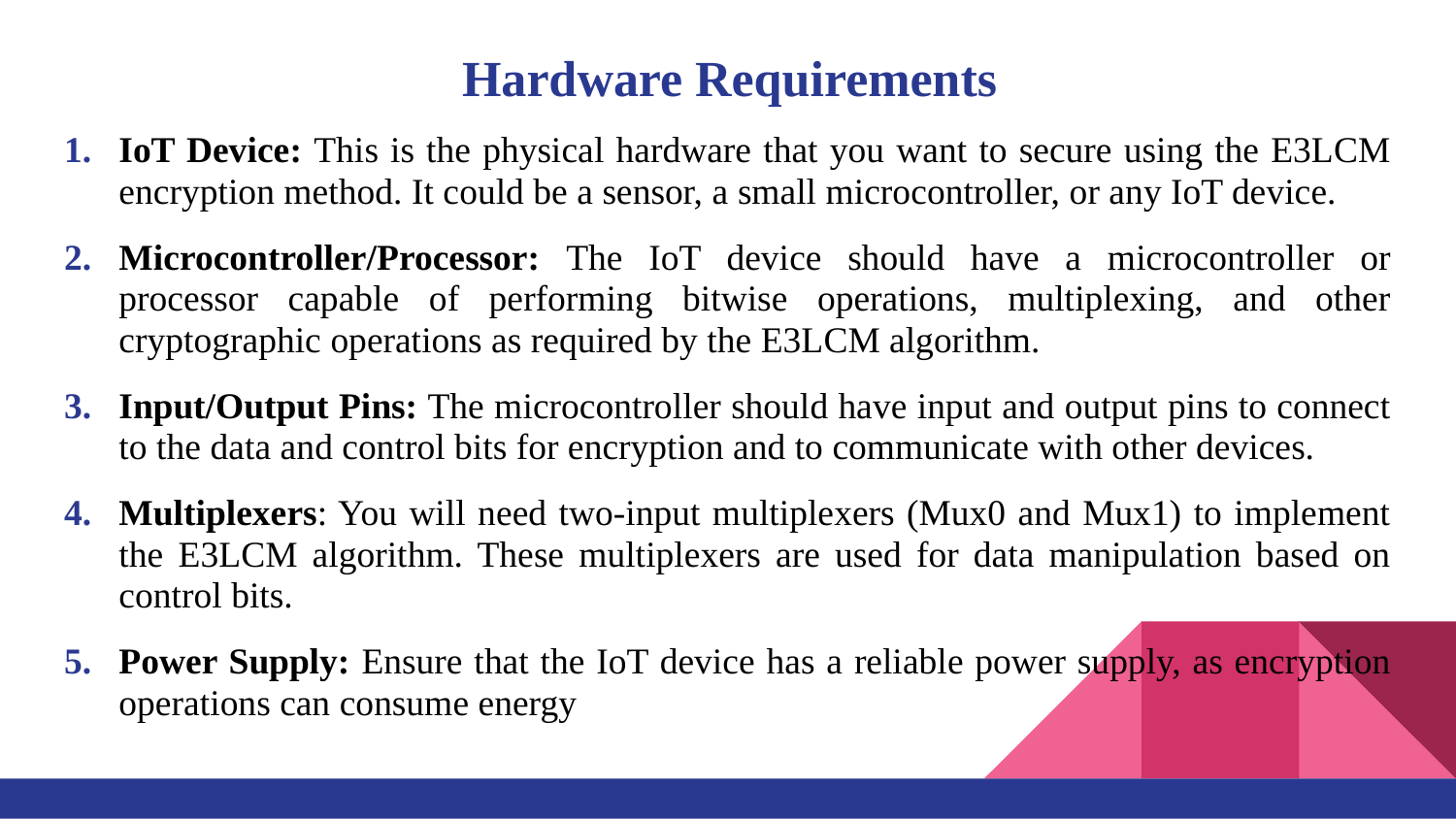

# Hardware Requirements
IoT Device: This is the physical hardware that you want to secure using the E3LCM encryption method. It could be a sensor, a small microcontroller, or any IoT device.
Microcontroller/Processor: The IoT device should have a microcontroller or processor capable of performing bitwise operations, multiplexing, and other cryptographic operations as required by the E3LCM algorithm.
Input/Output Pins: The microcontroller should have input and output pins to connect to the data and control bits for encryption and to communicate with other devices.
Multiplexers: You will need two-input multiplexers (Mux0 and Mux1) to implement the E3LCM algorithm. These multiplexers are used for data manipulation based on control bits.
Power Supply: Ensure that the IoT device has a reliable power supply, as encryption operations can consume energy